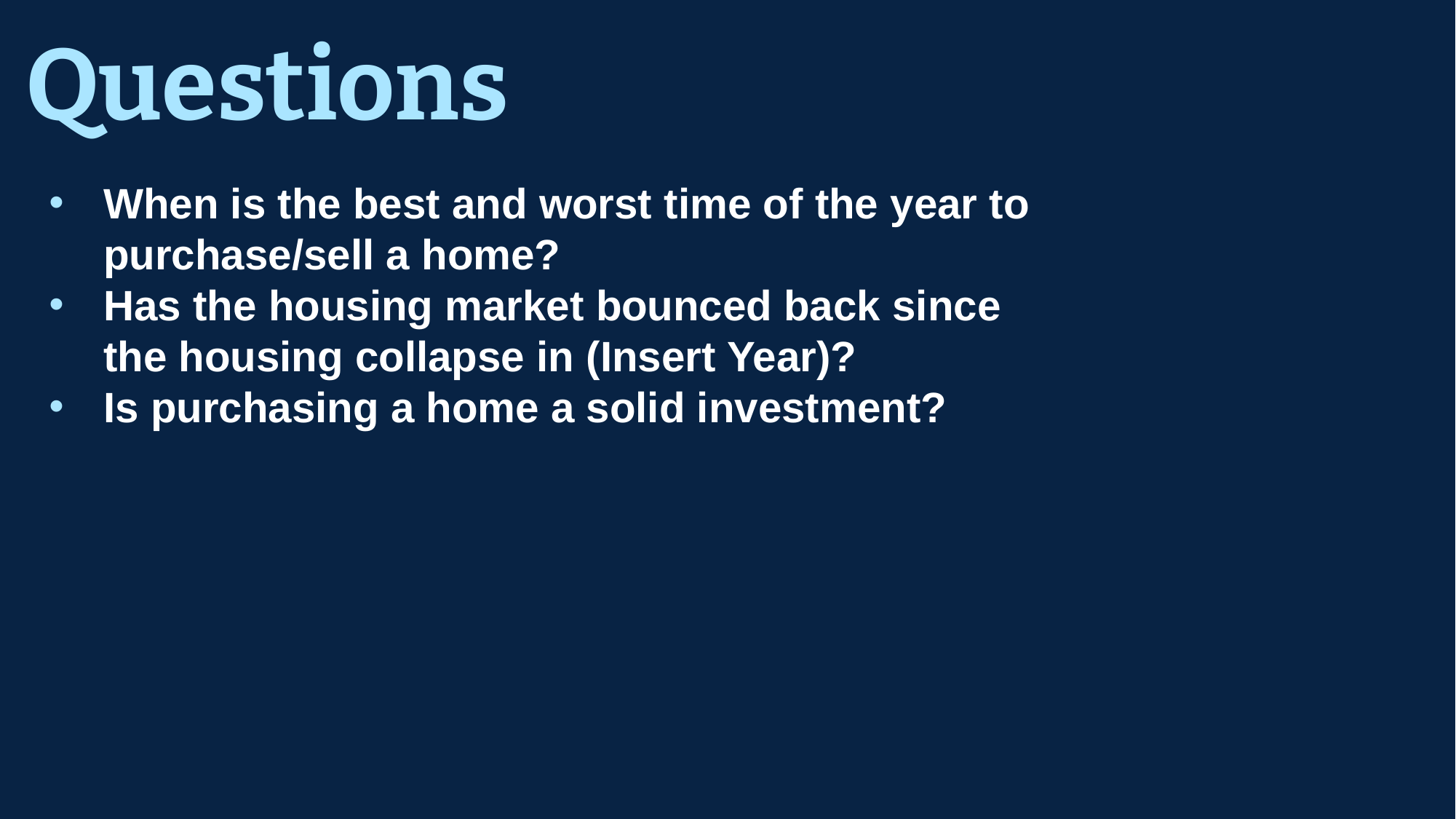

# Questions
When is the best and worst time of the year to purchase/sell a home?
Has the housing market bounced back since the housing collapse in (Insert Year)?
Is purchasing a home a solid investment?